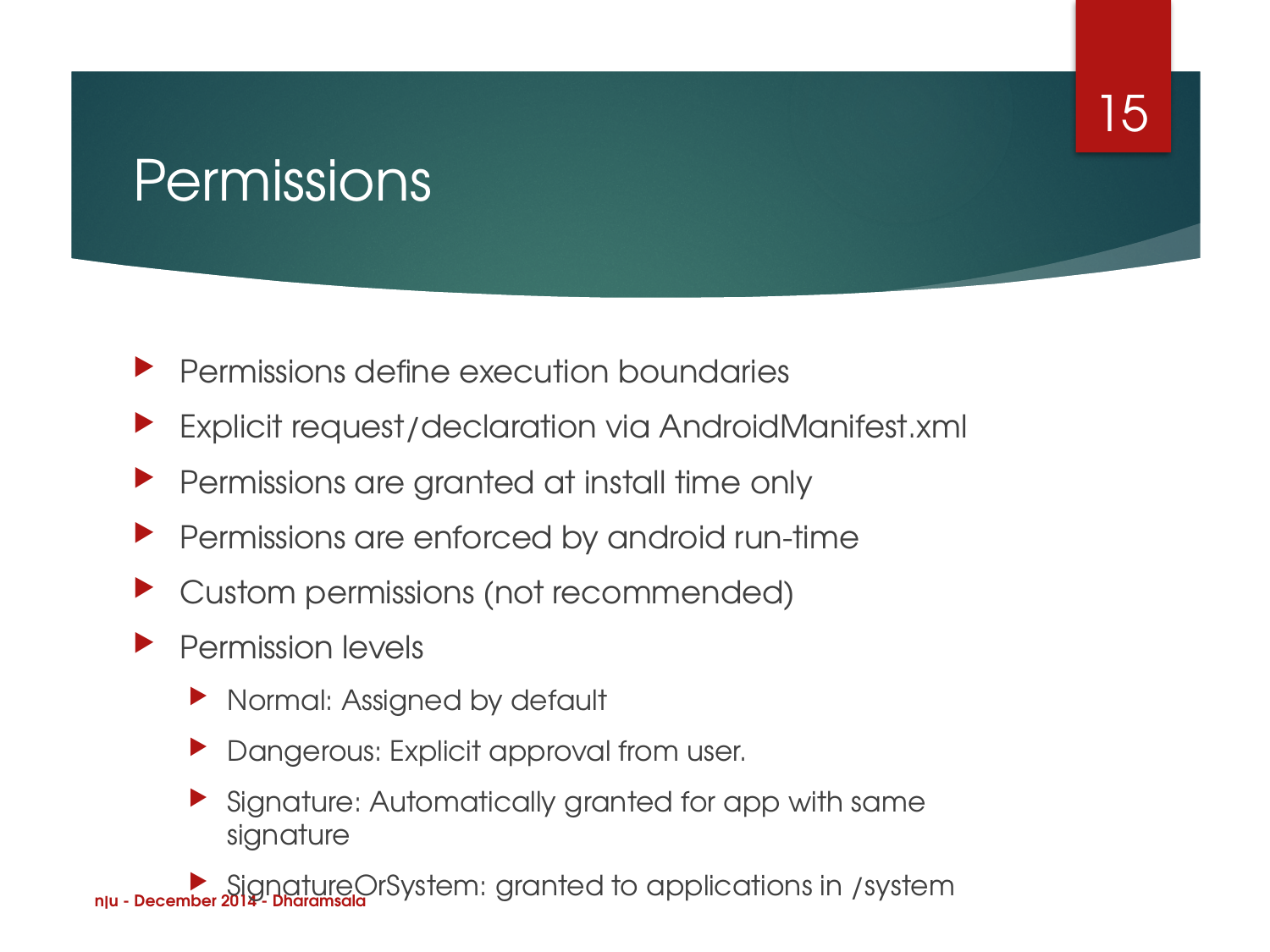

15
# Permissions
Permissions define execution boundaries
Explicit request/declaration via AndroidManifest.xml
Permissions are granted at install time only
Permissions are enforced by android run-time
Custom permissions (not recommended)
Permission levels
Normal: Assigned by default
Dangerous: Explicit approval from user.
Signature: Automatically granted for app with same signature
SignatureOrSystem: granted to applications in /system
n|u - December 2014 - Dharamsala